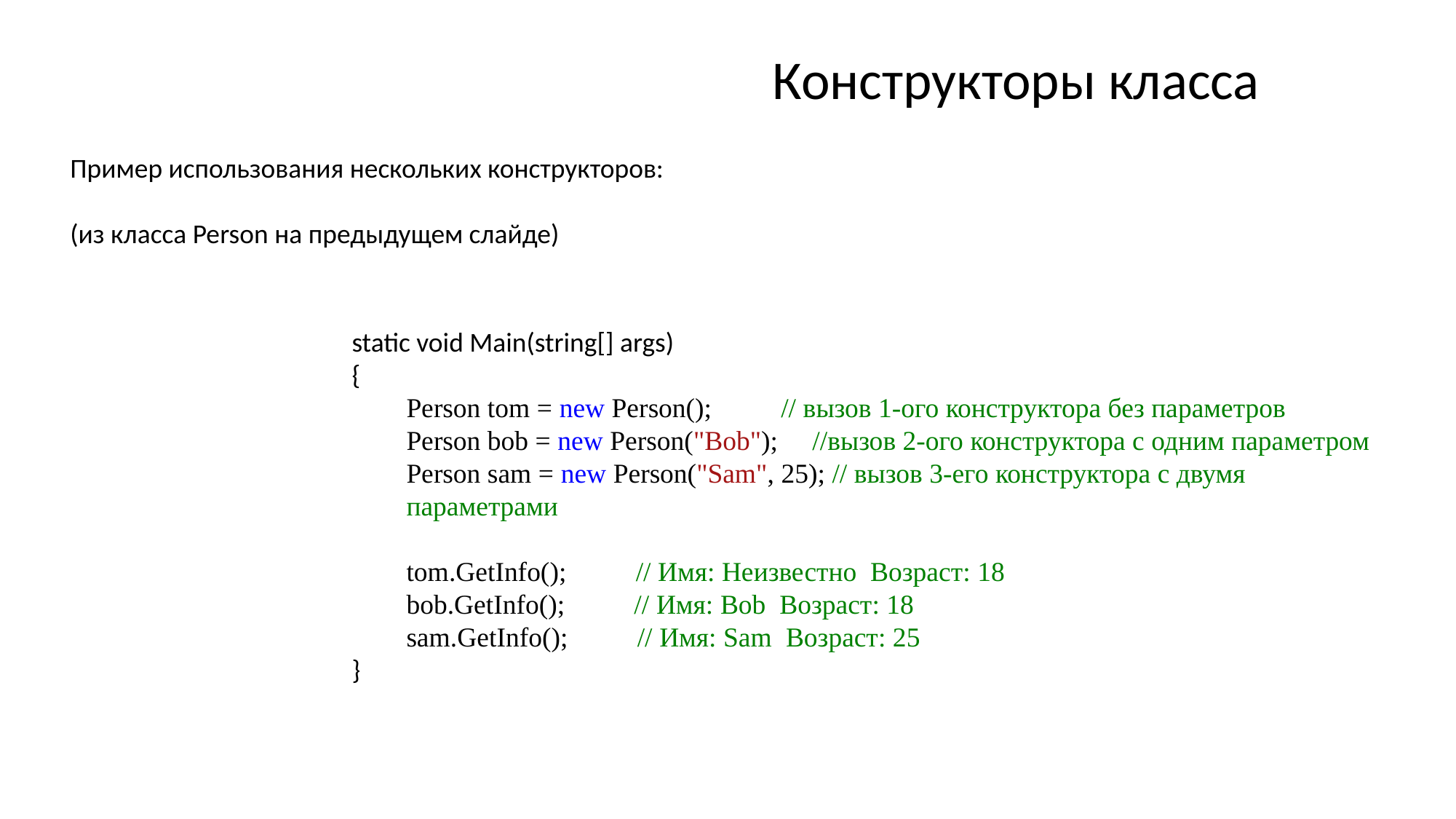

# Конструкторы класса
Пример использования нескольких конструкторов:

(из класса Person на предыдущем слайде)
static void Main(string[] args)
{
Person tom = new Person();          // вызов 1-ого конструктора без параметров
Person bob = new Person("Bob");     //вызов 2-ого конструктора с одним параметром
Person sam = new Person("Sam", 25); // вызов 3-его конструктора с двумя параметрами

tom.GetInfo();          // Имя: Неизвестно  Возраст: 18
bob.GetInfo();          // Имя: Bob  Возраст: 18
sam.GetInfo();          // Имя: Sam  Возраст: 25
}